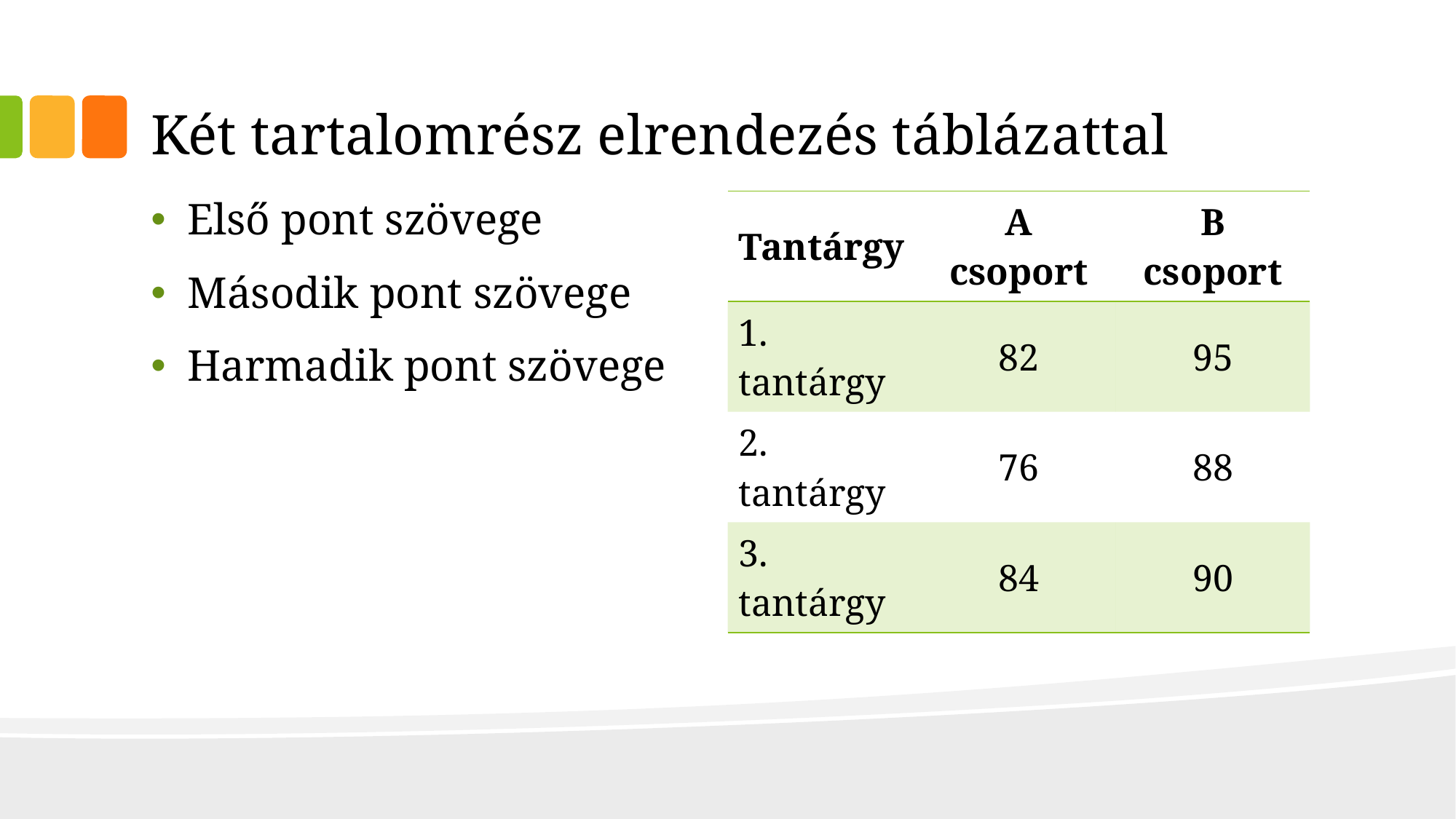

# Két tartalomrész elrendezés táblázattal
Első pont szövege
Második pont szövege
Harmadik pont szövege
| Tantárgy | A csoport | B csoport |
| --- | --- | --- |
| 1. tantárgy | 82 | 95 |
| 2. tantárgy | 76 | 88 |
| 3. tantárgy | 84 | 90 |